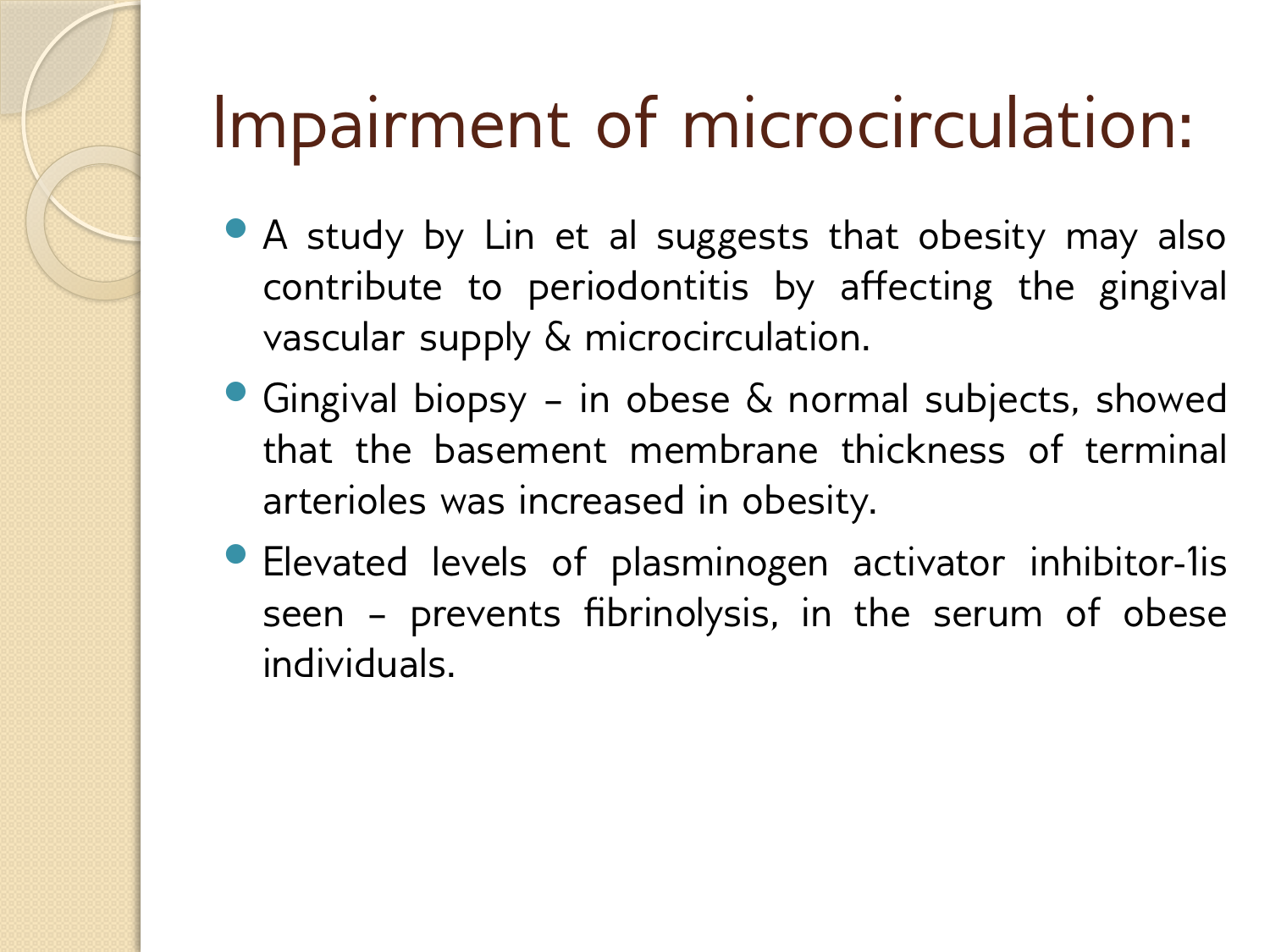

# Impairment of microcirculation:
A study by Lin et al suggests that obesity may also contribute to periodontitis by affecting the gingival vascular supply & microcirculation.
Gingival biopsy – in obese & normal subjects, showed that the basement membrane thickness of terminal arterioles was increased in obesity.
Elevated levels of plasminogen activator inhibitor-1is seen – prevents fibrinolysis, in the serum of obese individuals.